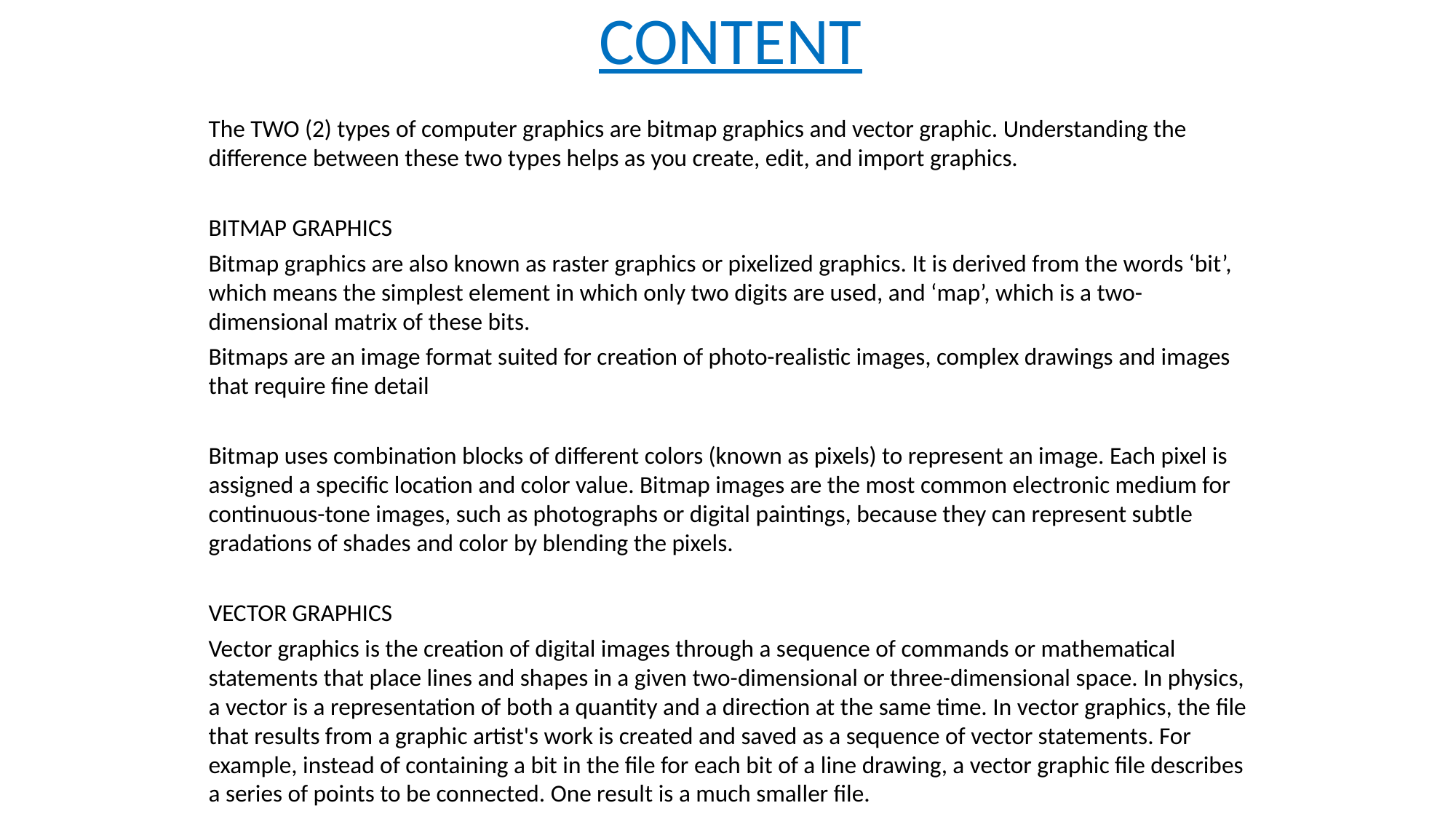

CONTENT
The TWO (2) types of computer graphics are bitmap graphics and vector graphic. Understanding the difference between these two types helps as you create, edit, and import graphics.

BITMAP GRAPHICS
Bitmap graphics are also known as raster graphics or pixelized graphics. It is derived from the words ‘bit’, which means the simplest element in which only two digits are used, and ‘map’, which is a two-dimensional matrix of these bits.
Bitmaps are an image format suited for creation of photo-realistic images, complex drawings and images that require fine detail

Bitmap uses combination blocks of different colors (known as pixels) to represent an image. Each pixel is assigned a specific location and color value. Bitmap images are the most common electronic medium for continuous-tone images, such as photographs or digital paintings, because they can represent subtle gradations of shades and color by blending the pixels.

VECTOR GRAPHICS
Vector graphics is the creation of digital images through a sequence of commands or mathematical statements that place lines and shapes in a given two-dimensional or three-dimensional space. In physics, a vector is a representation of both a quantity and a direction at the same time. In vector graphics, the file that results from a graphic artist's work is created and saved as a sequence of vector statements. For example, instead of containing a bit in the file for each bit of a line drawing, a vector graphic file describes a series of points to be connected. One result is a much smaller file.